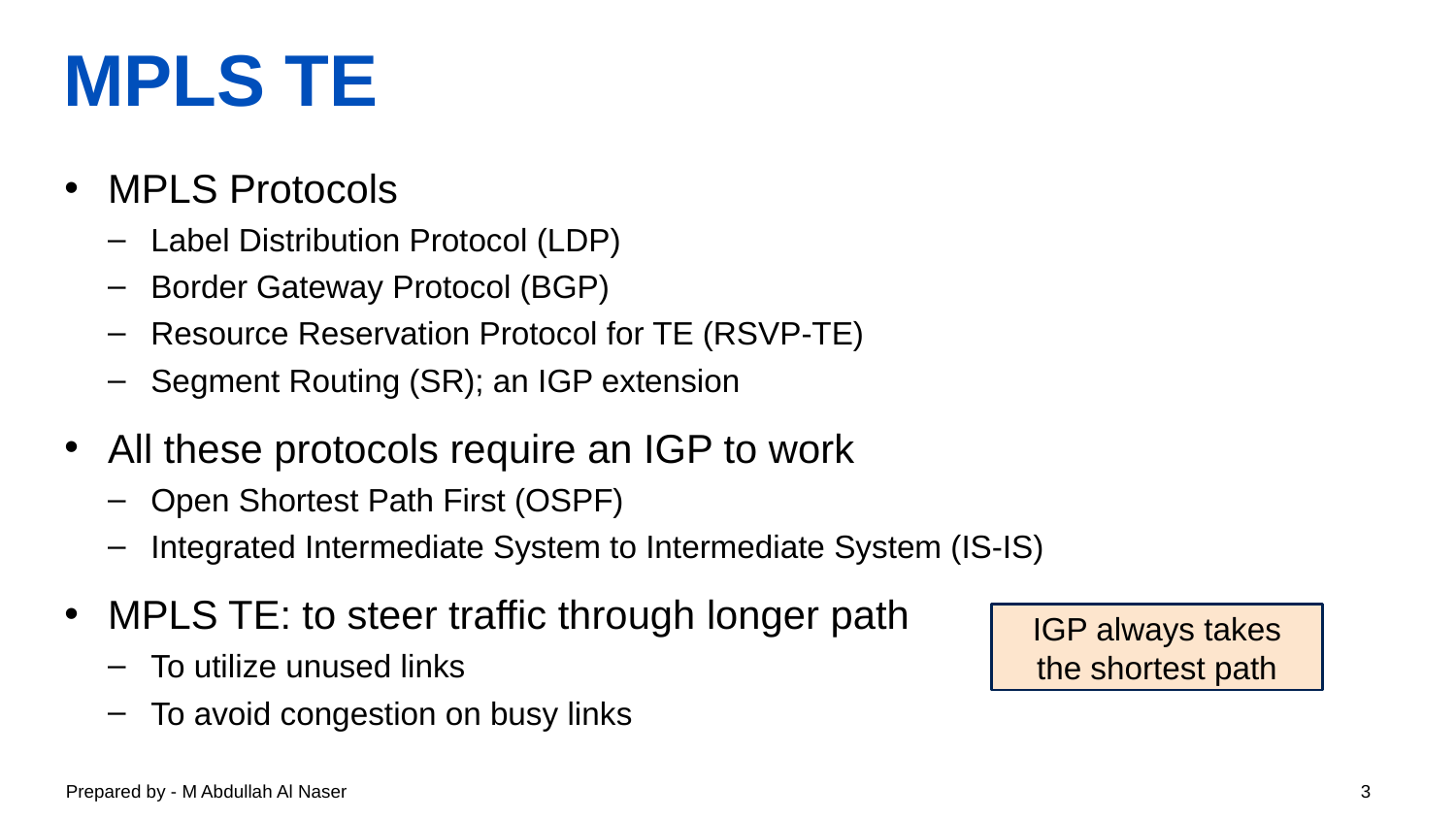

# MPLS TE
MPLS Protocols
Label Distribution Protocol (LDP)
Border Gateway Protocol (BGP)
Resource Reservation Protocol for TE (RSVP-TE)
Segment Routing (SR); an IGP extension
All these protocols require an IGP to work
Open Shortest Path First (OSPF)
Integrated Intermediate System to Intermediate System (IS-IS)
MPLS TE: to steer traffic through longer path
To utilize unused links
To avoid congestion on busy links

IGP always takes the shortest path